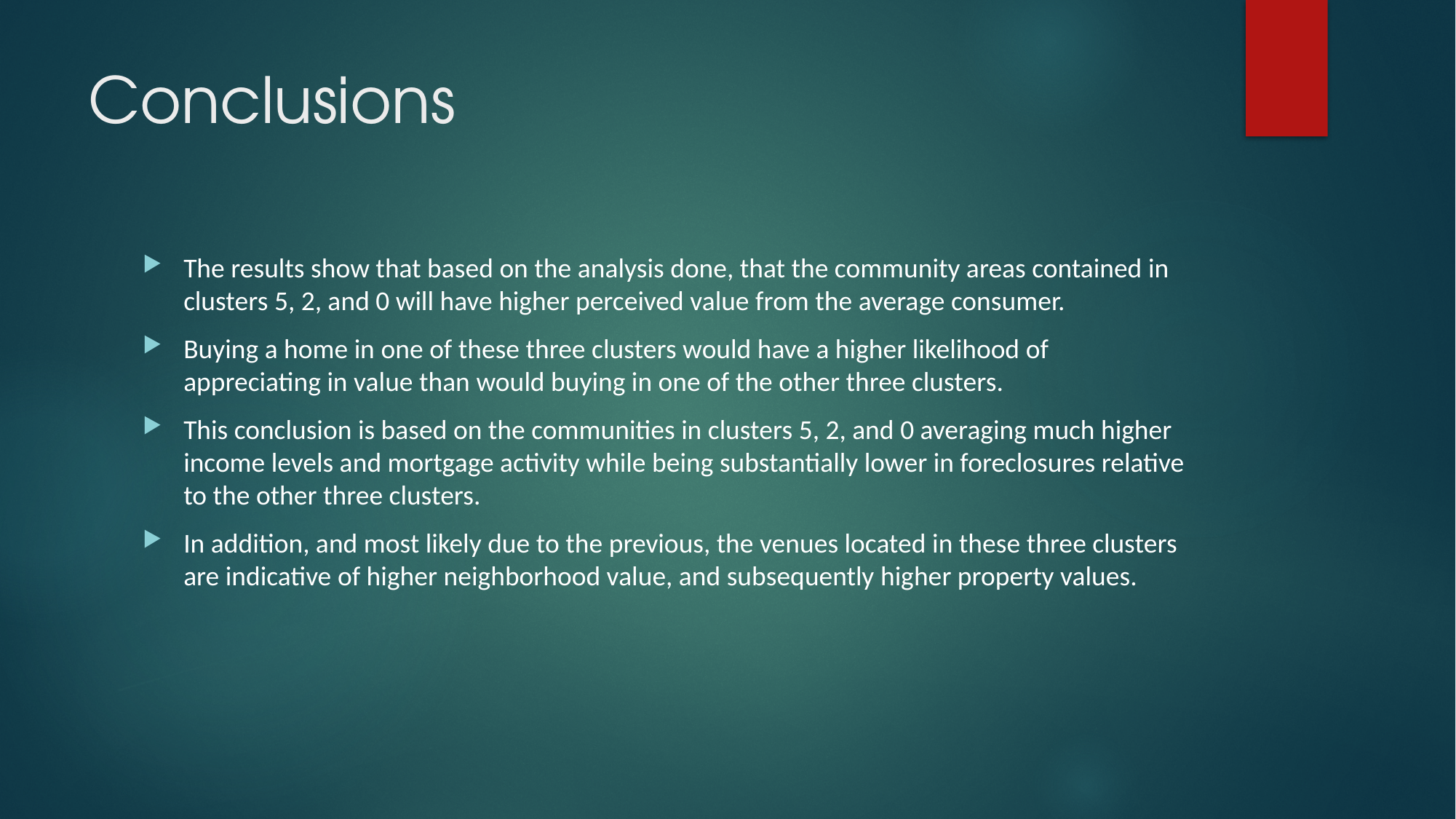

# Conclusions
The results show that based on the analysis done, that the community areas contained in clusters 5, 2, and 0 will have higher perceived value from the average consumer.
Buying a home in one of these three clusters would have a higher likelihood of appreciating in value than would buying in one of the other three clusters.
This conclusion is based on the communities in clusters 5, 2, and 0 averaging much higher income levels and mortgage activity while being substantially lower in foreclosures relative to the other three clusters.
In addition, and most likely due to the previous, the venues located in these three clusters are indicative of higher neighborhood value, and subsequently higher property values.